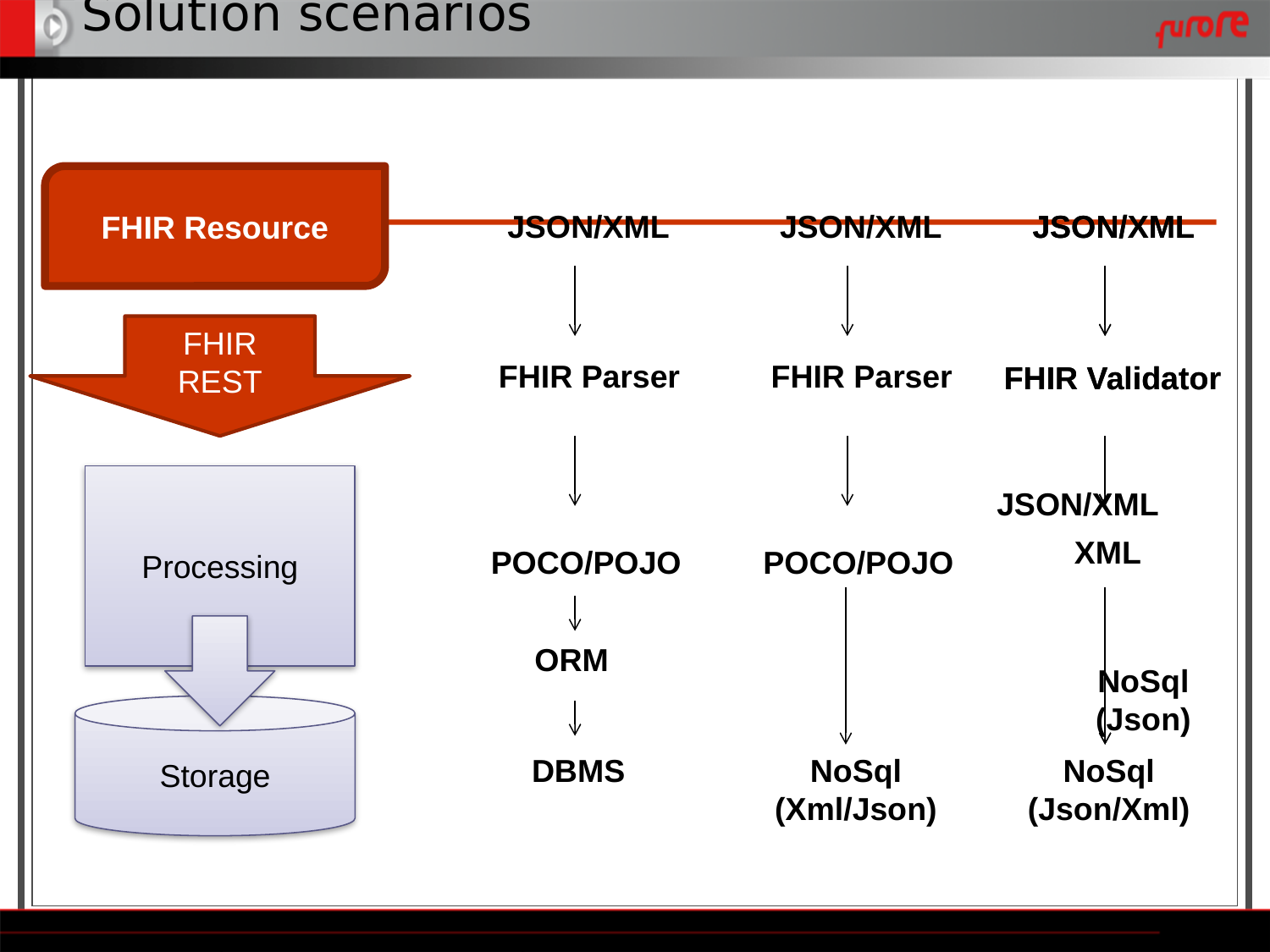

# Solution scenarios
FHIR Resource
JSON/XML
FHIR Parser
POCO/POJO
ORM
DBMS
JSON/XML
FHIR Parser
POCO/POJO
NoSql
(Xml/Json)
JSON/XML
FHIR Validator
JSON/XML
NoSql
(Json/Xml)
JSON/XML
FHIR Validator
XML
NoSql
(Json)
FHIR REST
Processing

Storage